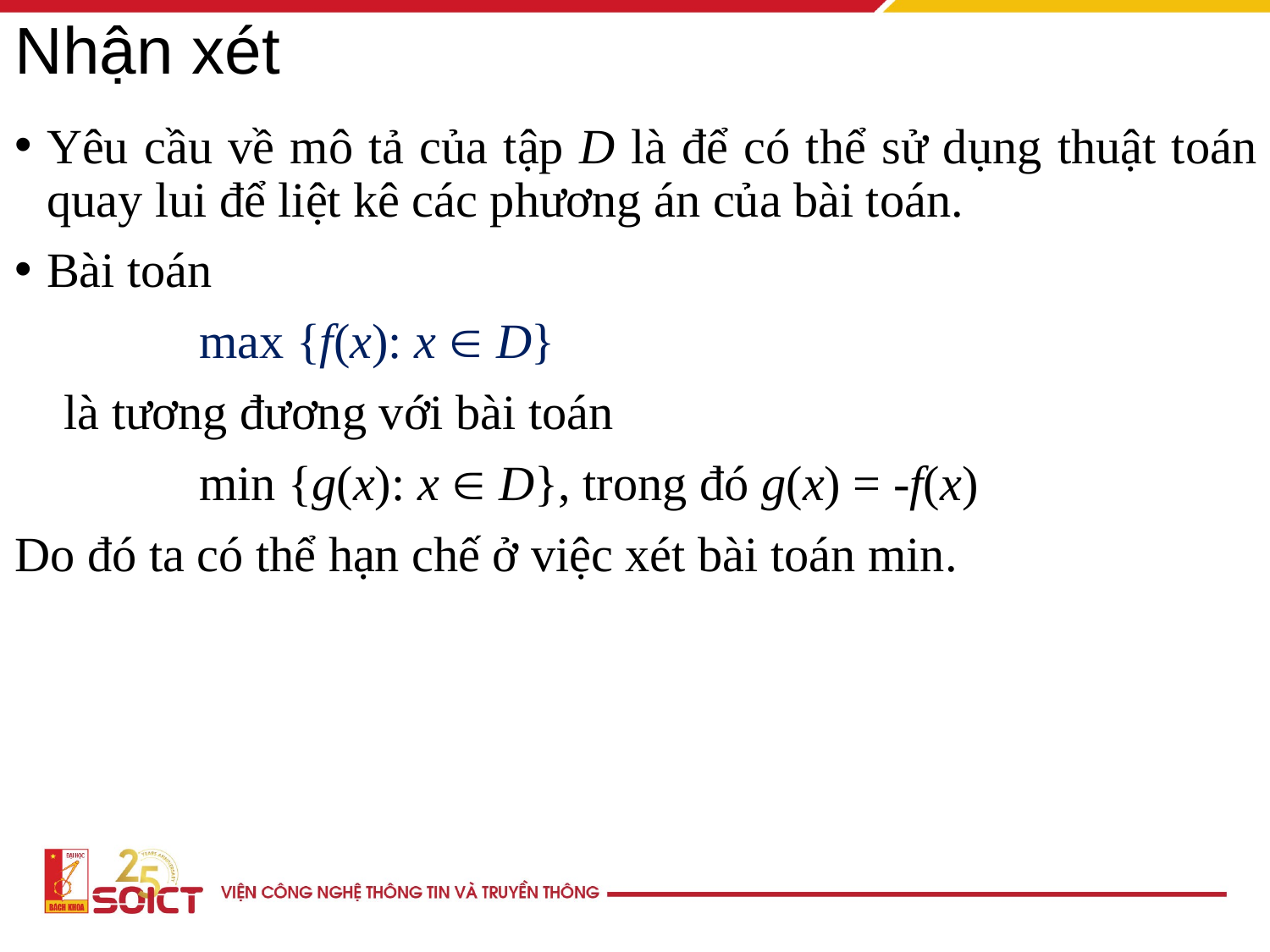

# Nhận xét
Yêu cầu về mô tả của tập D là để có thể sử dụng thuật toán quay lui để liệt kê các phương án của bài toán.
Bài toán
               max {f(x): x ∈ D}
    là tương đương với bài toán
               min {g(x): x ∈ D}, trong đó g(x) = -f(x)
Do đó ta có thể hạn chế ở việc xét bài toán min.